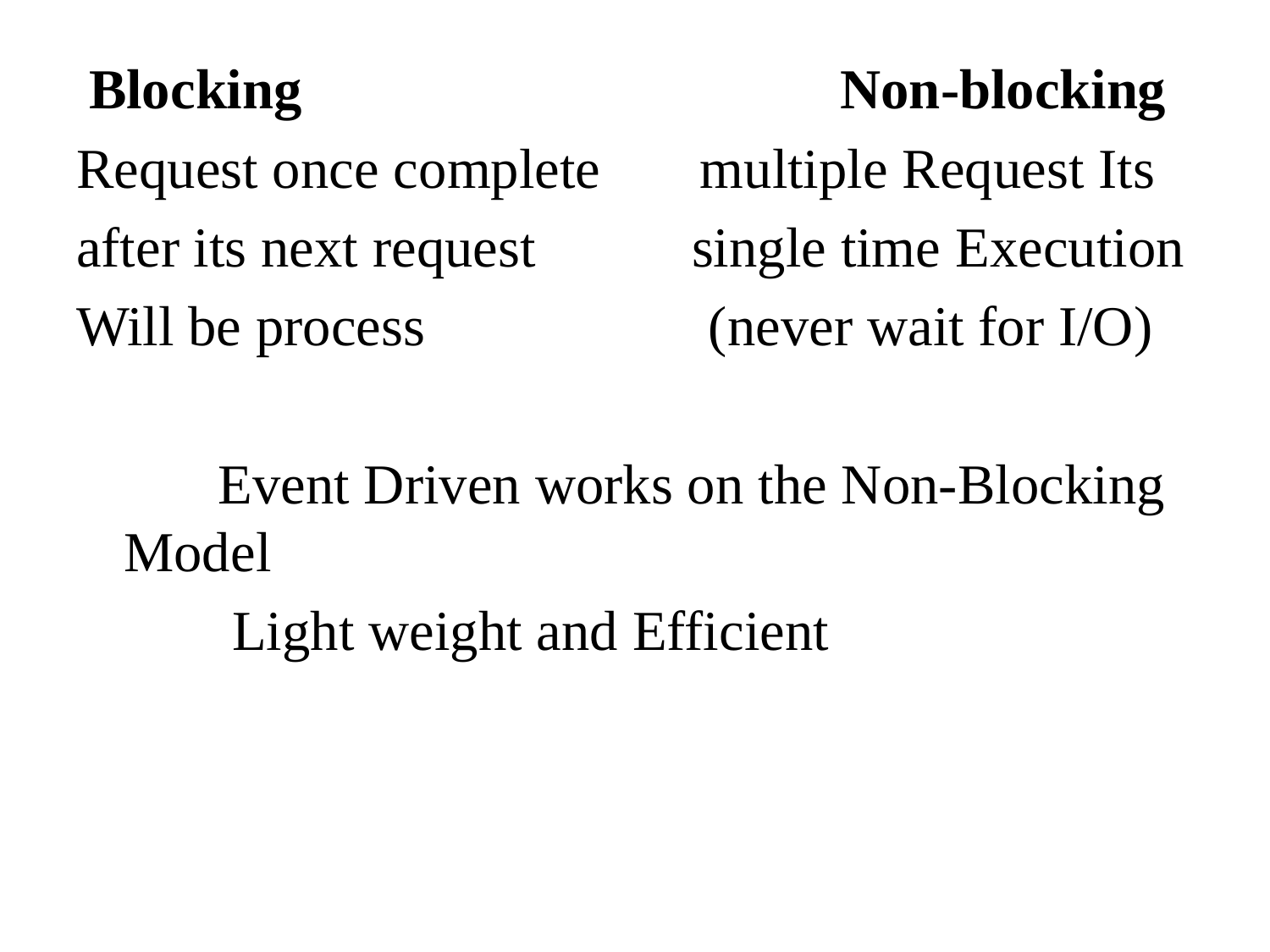

Blocking                                      Non-blocking
Request once complete       multiple Request Its
after its next request           single time Execution
Will be process                    (never wait for I/O)

          Event Driven works on the Non-Blocking Model
           Light weight and Efficient